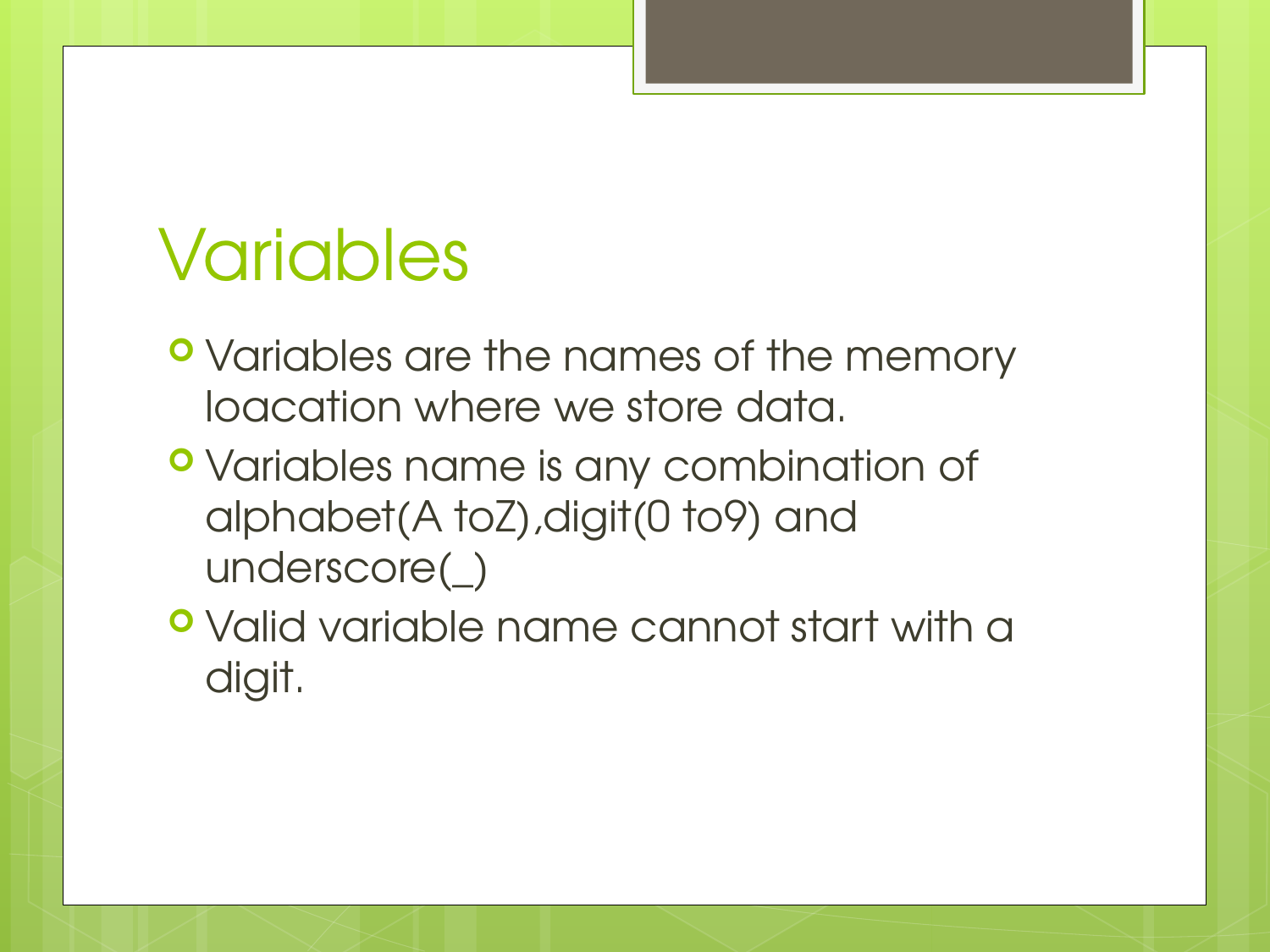

# Variables
Variables are the names of the memory loacation where we store data.
Variables name is any combination of alphabet(A toZ),digit(0 to9) and underscore(_)
Valid variable name cannot start with a digit.